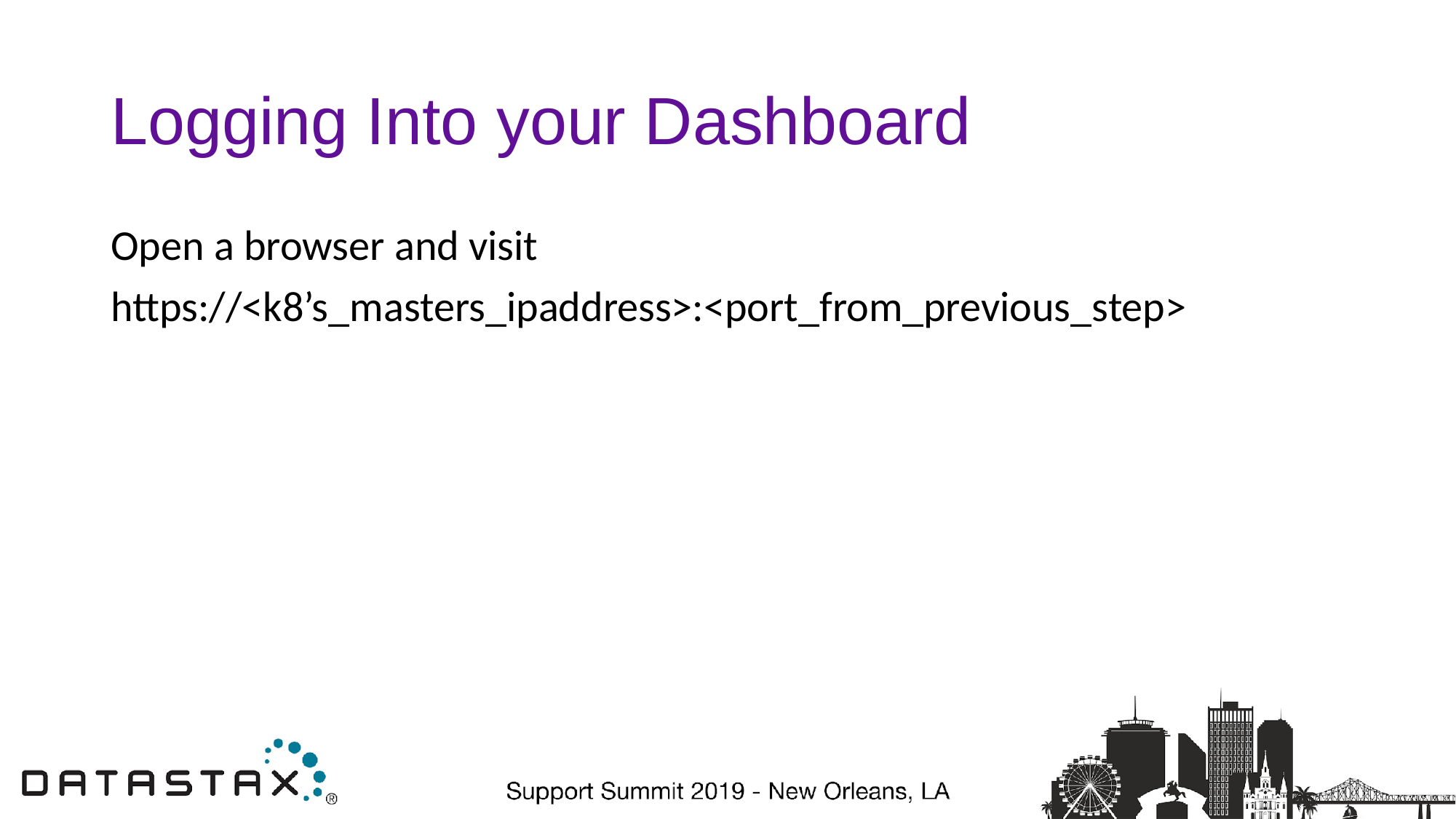

# Logging Into your Dashboard
Open a browser and visit
https://<k8’s_masters_ipaddress>:<port_from_previous_step>